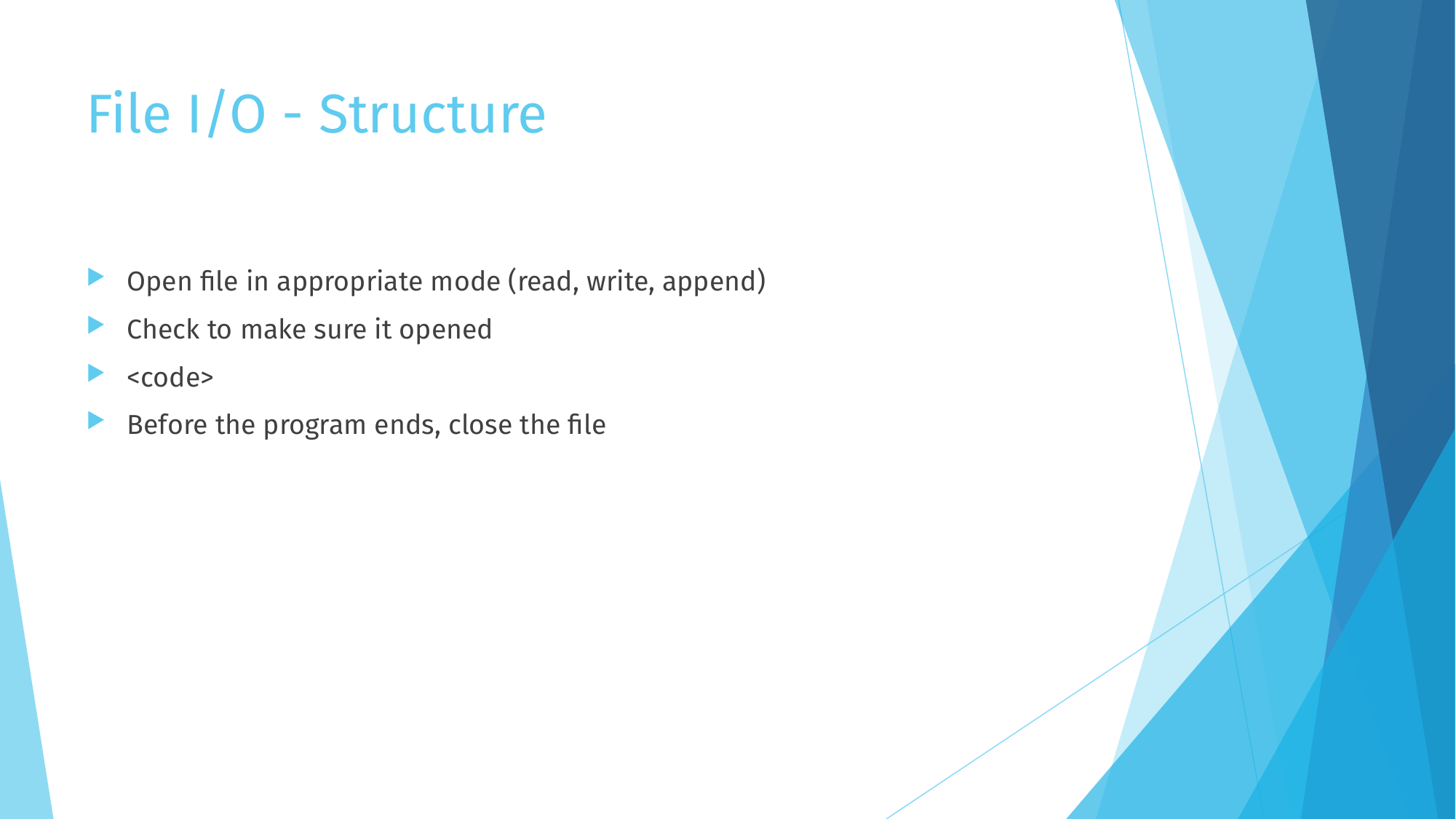

# File I/O - Structure
Open file in appropriate mode (read, write, append)
Check to make sure it opened
<code>
Before the program ends, close the file